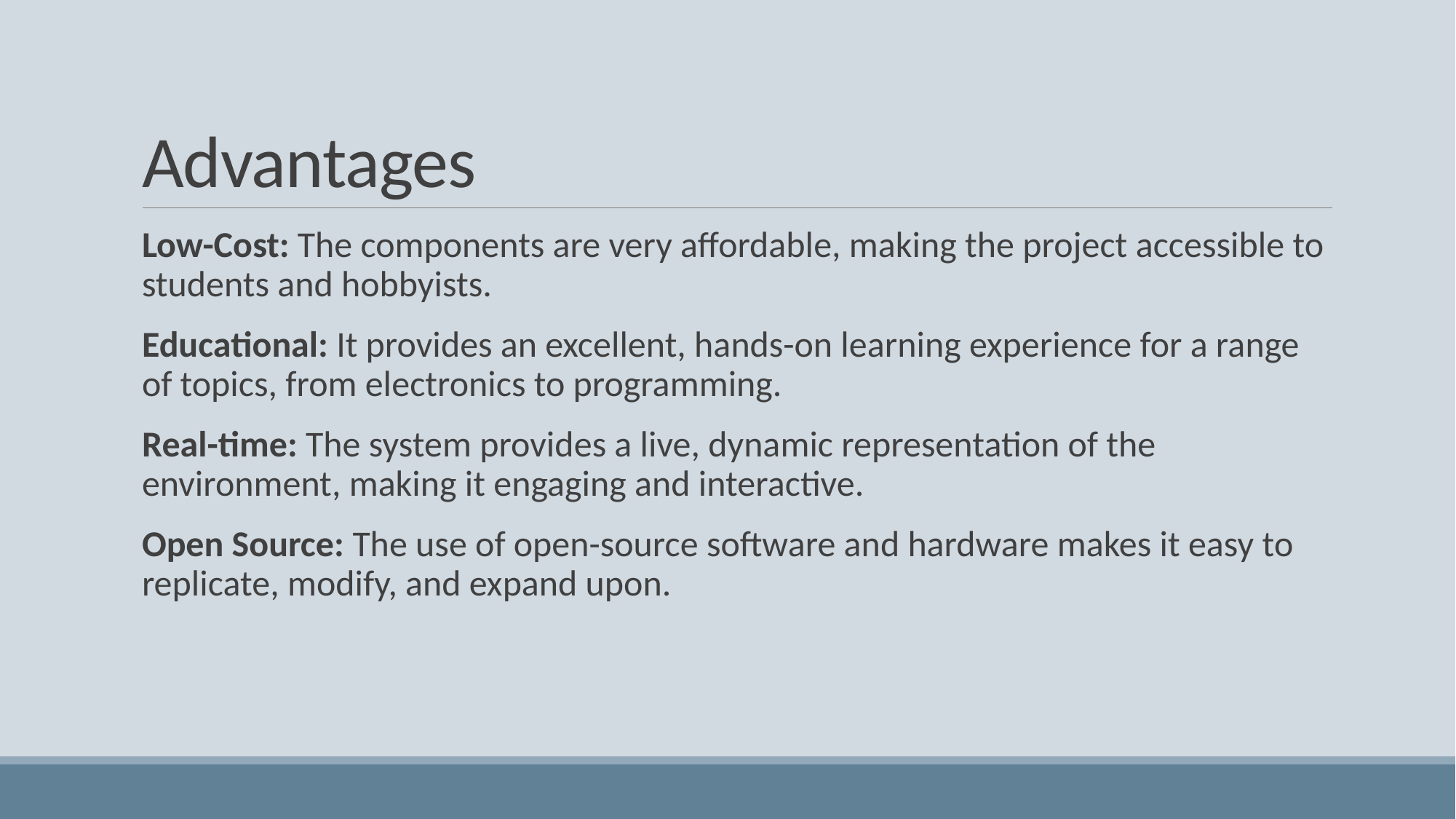

# Advantages
Low-Cost: The components are very affordable, making the project accessible to students and hobbyists.
Educational: It provides an excellent, hands-on learning experience for a range of topics, from electronics to programming.
Real-time: The system provides a live, dynamic representation of the environment, making it engaging and interactive.
Open Source: The use of open-source software and hardware makes it easy to replicate, modify, and expand upon.